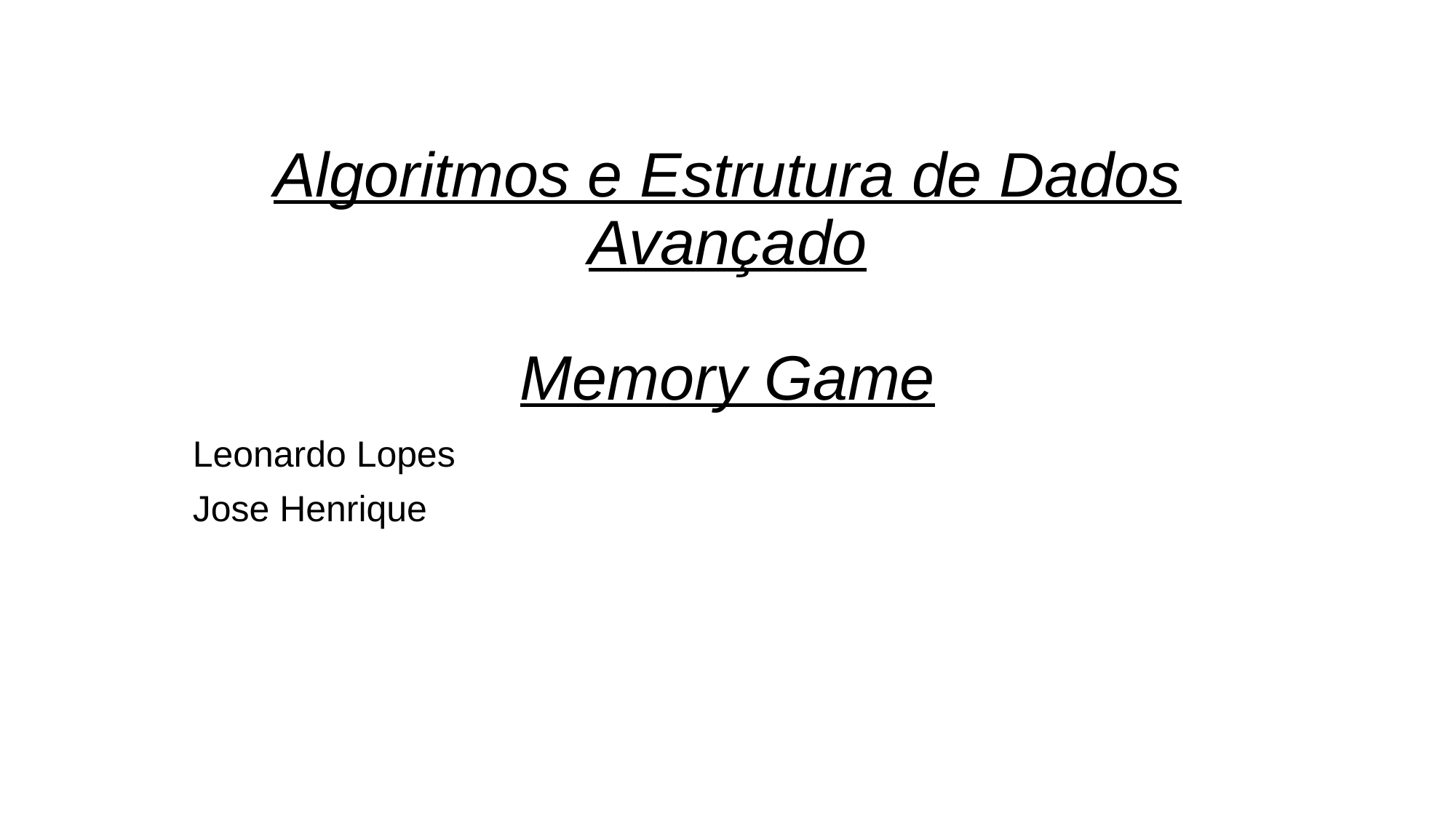

# Algoritmos e Estrutura de Dados Avançado Memory Game
Leonardo Lopes
Jose Henrique